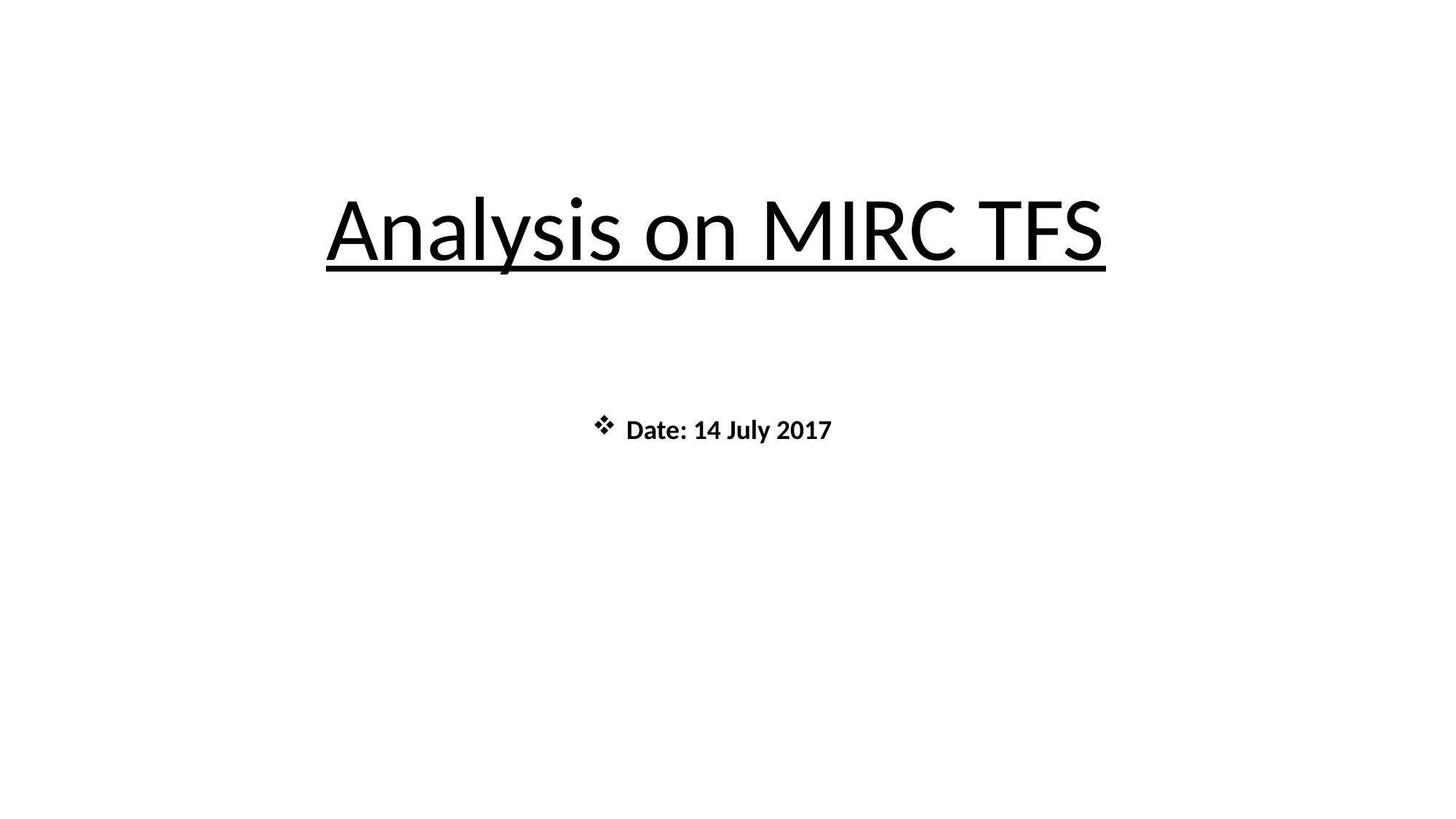

# Analysis on MIRC TFS
Date: 14 July 2017